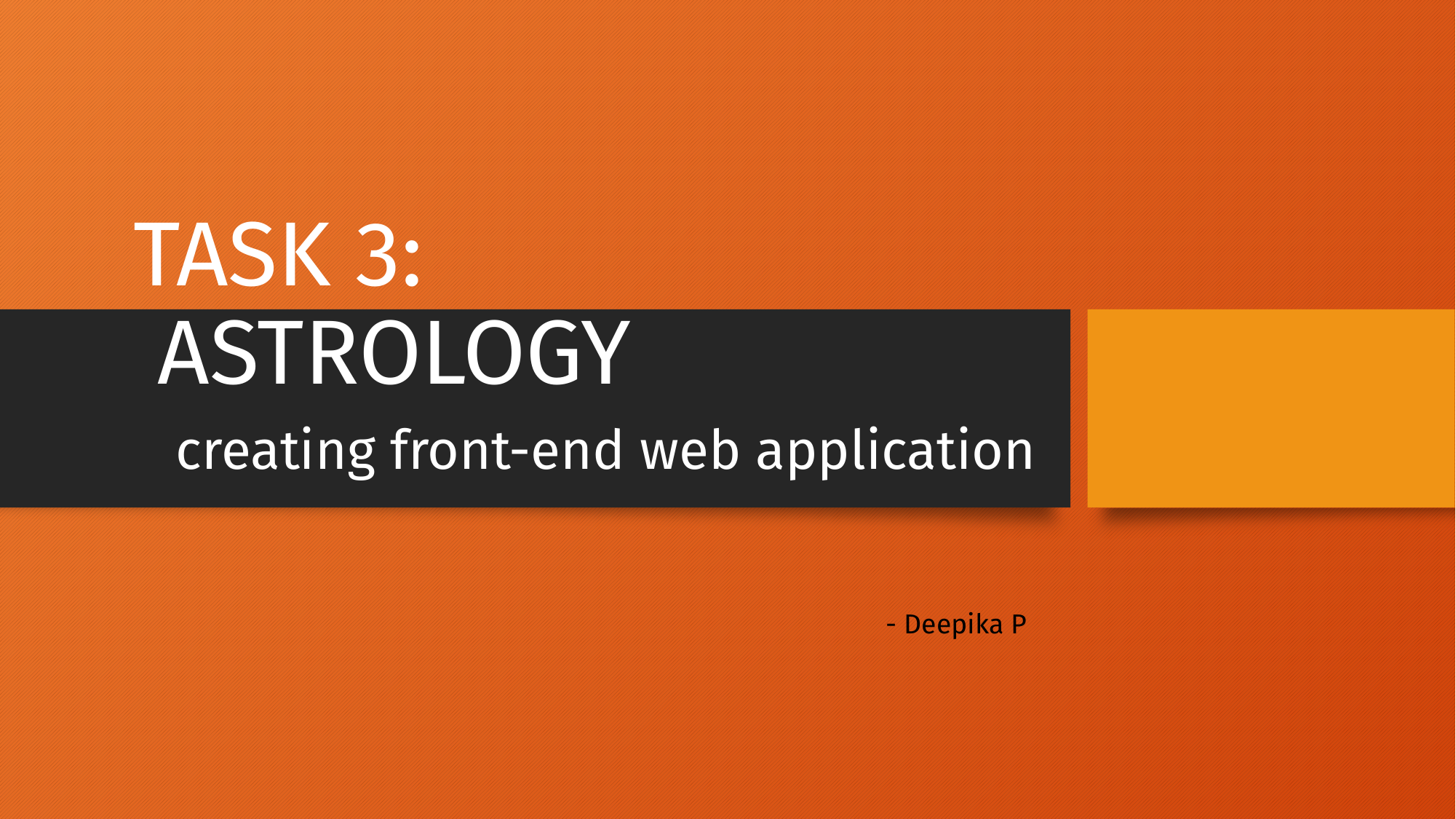

# TASK 3:            ASTROLOGY
creating front-end web application

- Deepika P